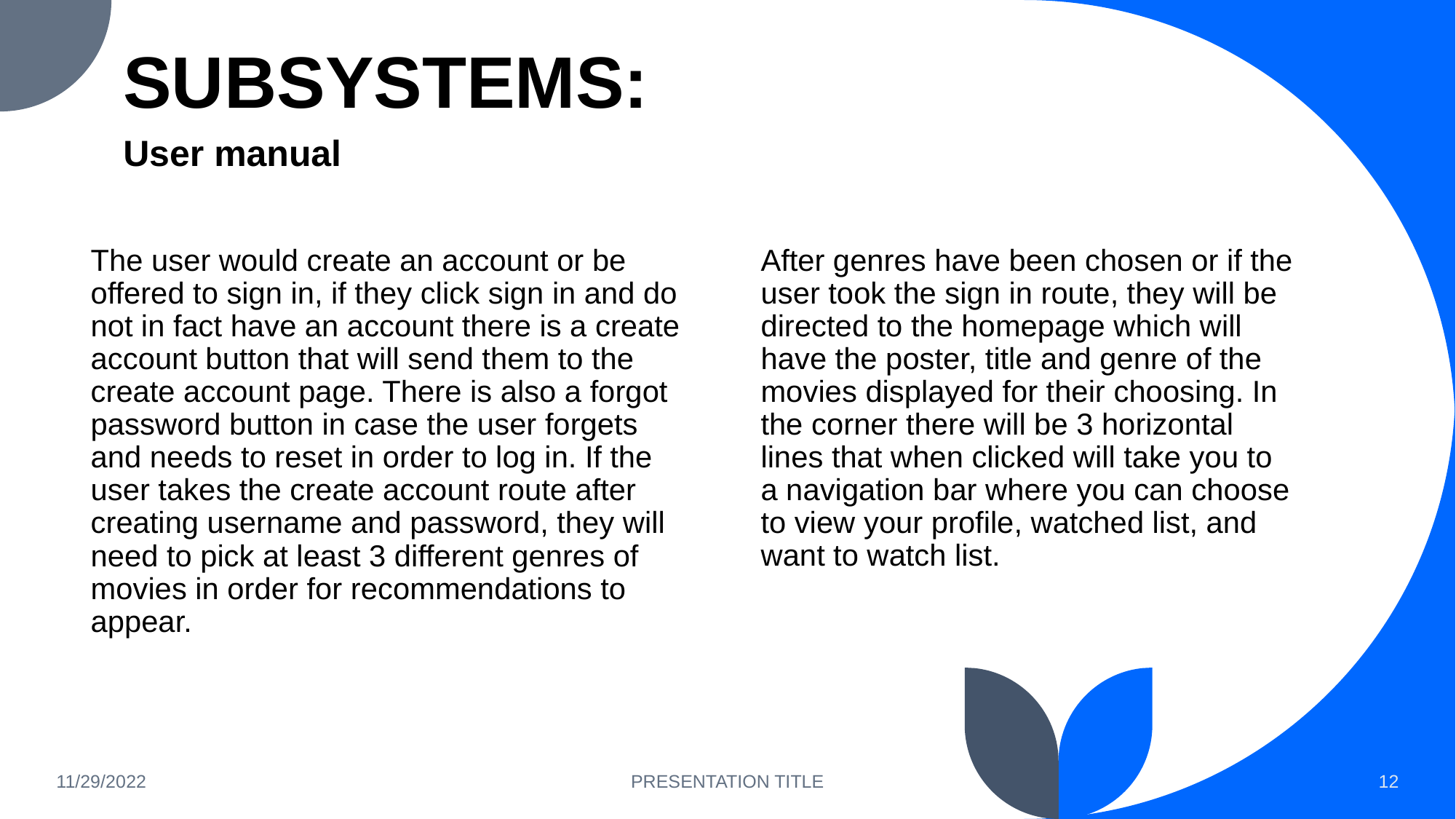

# SUBSYSTEMS:
User manual
The user would create an account or be offered to sign in, if they click sign in and do not in fact have an account there is a create account button that will send them to the create account page. There is also a forgot password button in case the user forgets and needs to reset in order to log in. If the user takes the create account route after creating username and password, they will need to pick at least 3 different genres of movies in order for recommendations to appear.
After genres have been chosen or if the user took the sign in route, they will be directed to the homepage which will have the poster, title and genre of the movies displayed for their choosing. In the corner there will be 3 horizontal lines that when clicked will take you to a navigation bar where you can choose to view your profile, watched list, and want to watch list.
11/29/2022
PRESENTATION TITLE
12